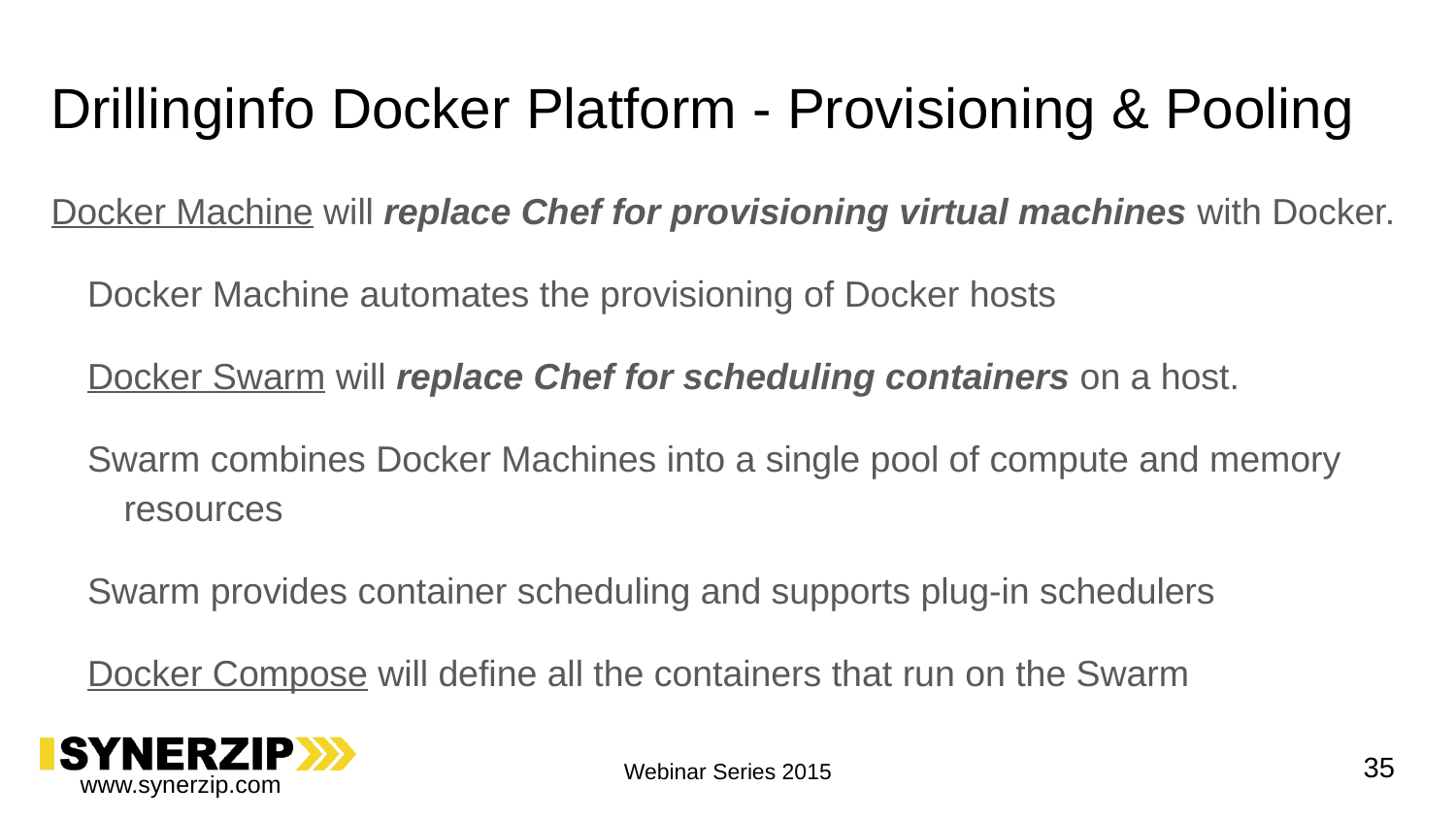

# Drillinginfo Docker Platform - Provisioning & Pooling
Docker Machine will replace Chef for provisioning virtual machines with Docker.
Docker Machine automates the provisioning of Docker hosts
Docker Swarm will replace Chef for scheduling containers on a host.
Swarm combines Docker Machines into a single pool of compute and memory resources
Swarm provides container scheduling and supports plug-in schedulers
Docker Compose will define all the containers that run on the Swarm

35